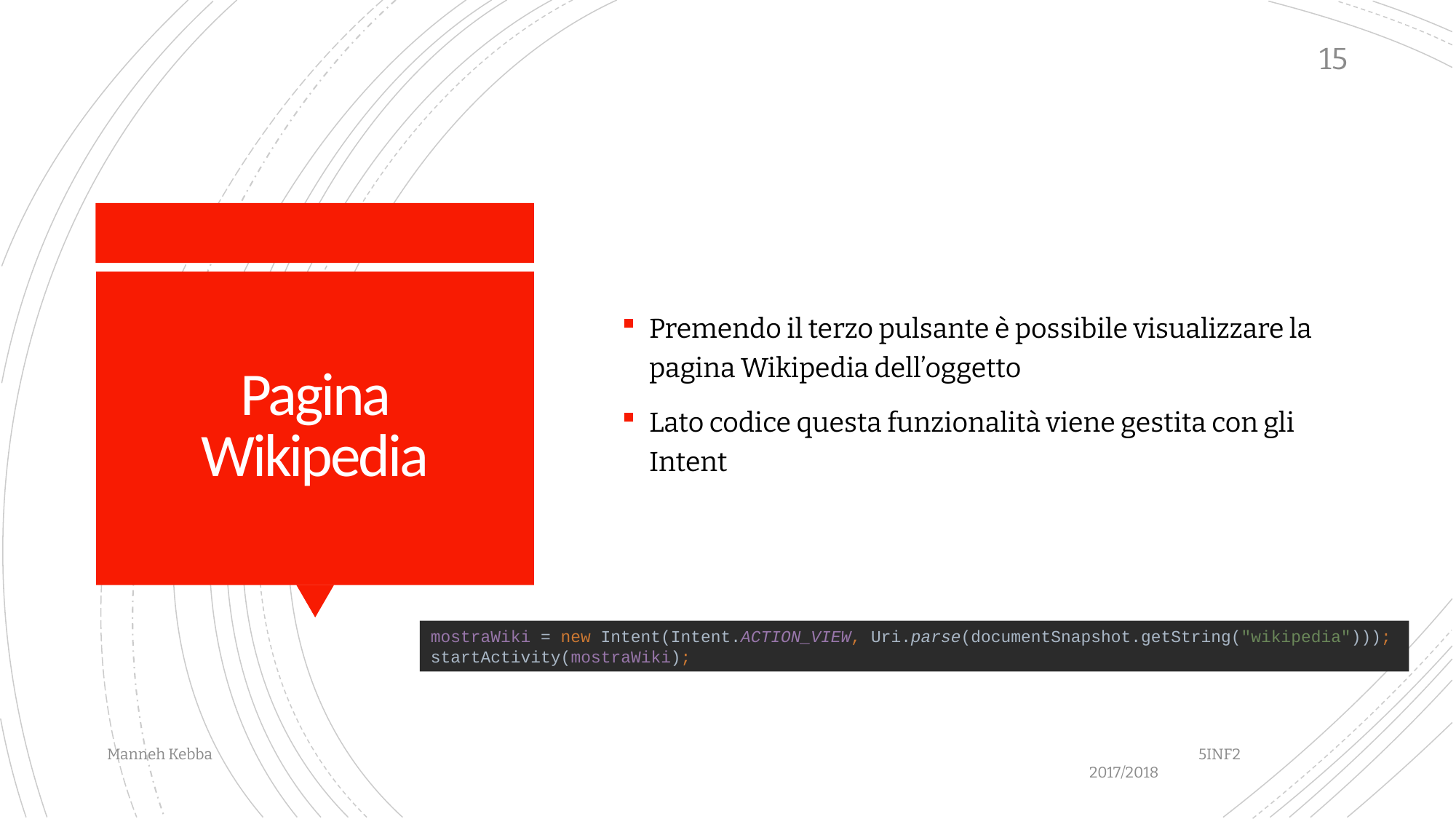

15
Premendo il terzo pulsante è possibile visualizzare la pagina Wikipedia dell’oggetto
Lato codice questa funzionalità viene gestita con gli Intent
# Pagina Wikipedia
mostraWiki = new Intent(Intent.ACTION_VIEW, Uri.parse(documentSnapshot.getString("wikipedia")));
startActivity(mostraWiki);
Manneh Kebba										5INF2										2017/2018